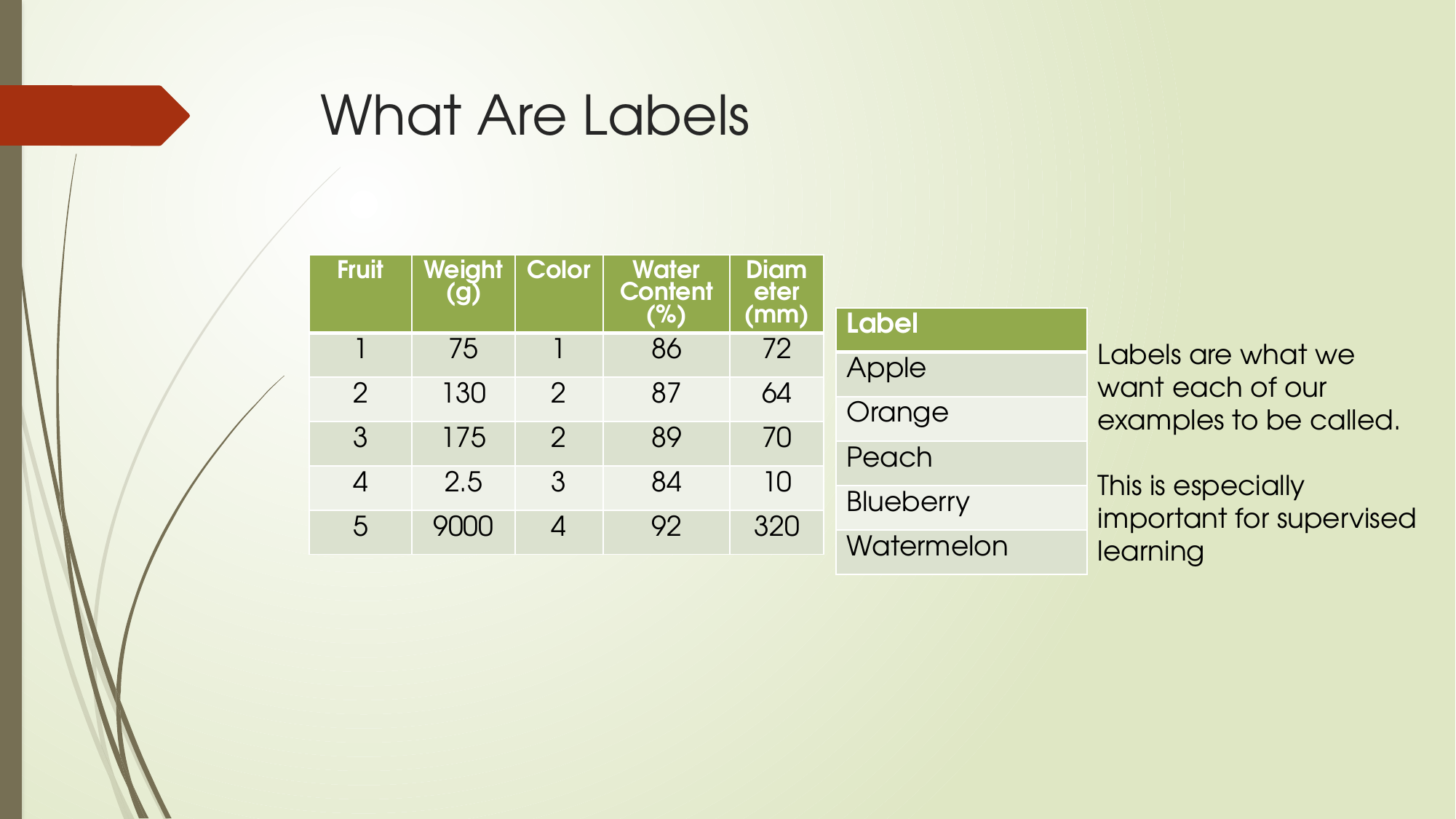

# What Are Labels
| Fruit | Weight (g) | Color | Water Content (%) | Diameter (mm) |
| --- | --- | --- | --- | --- |
| 1 | 75 | 1 | 86 | 72 |
| 2 | 130 | 2 | 87 | 64 |
| 3 | 175 | 2 | 89 | 70 |
| 4 | 2.5 | 3 | 84 | 10 |
| 5 | 9000 | 4 | 92 | 320 |
| Label |
| --- |
| Apple |
| Orange |
| Peach |
| Blueberry |
| Watermelon |
Labels are what we want each of our examples to be called.
This is especially important for supervised learning